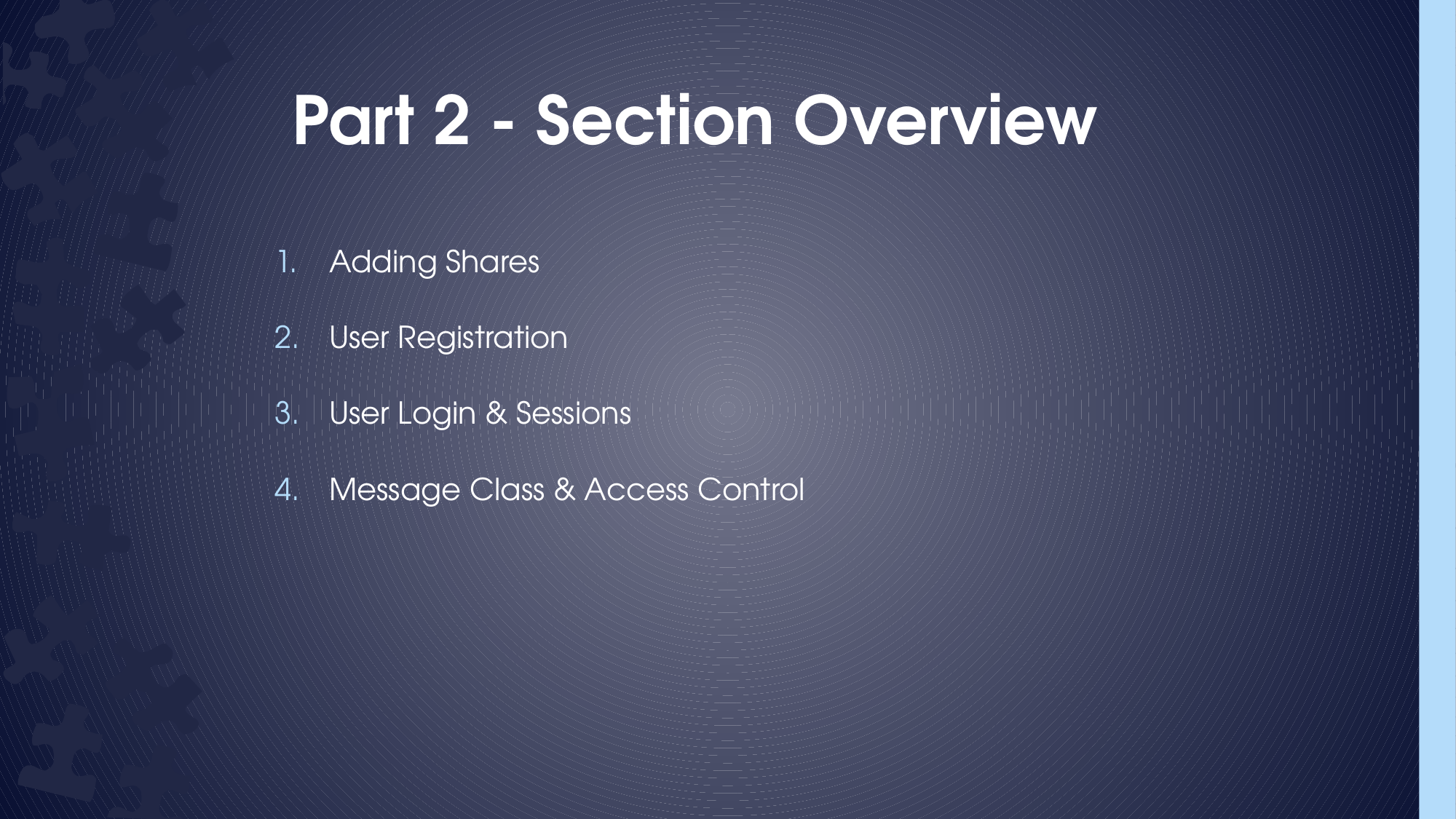

Part 2 - Section Overview
Adding Shares
User Registration
User Login & Sessions
Message Class & Access Control